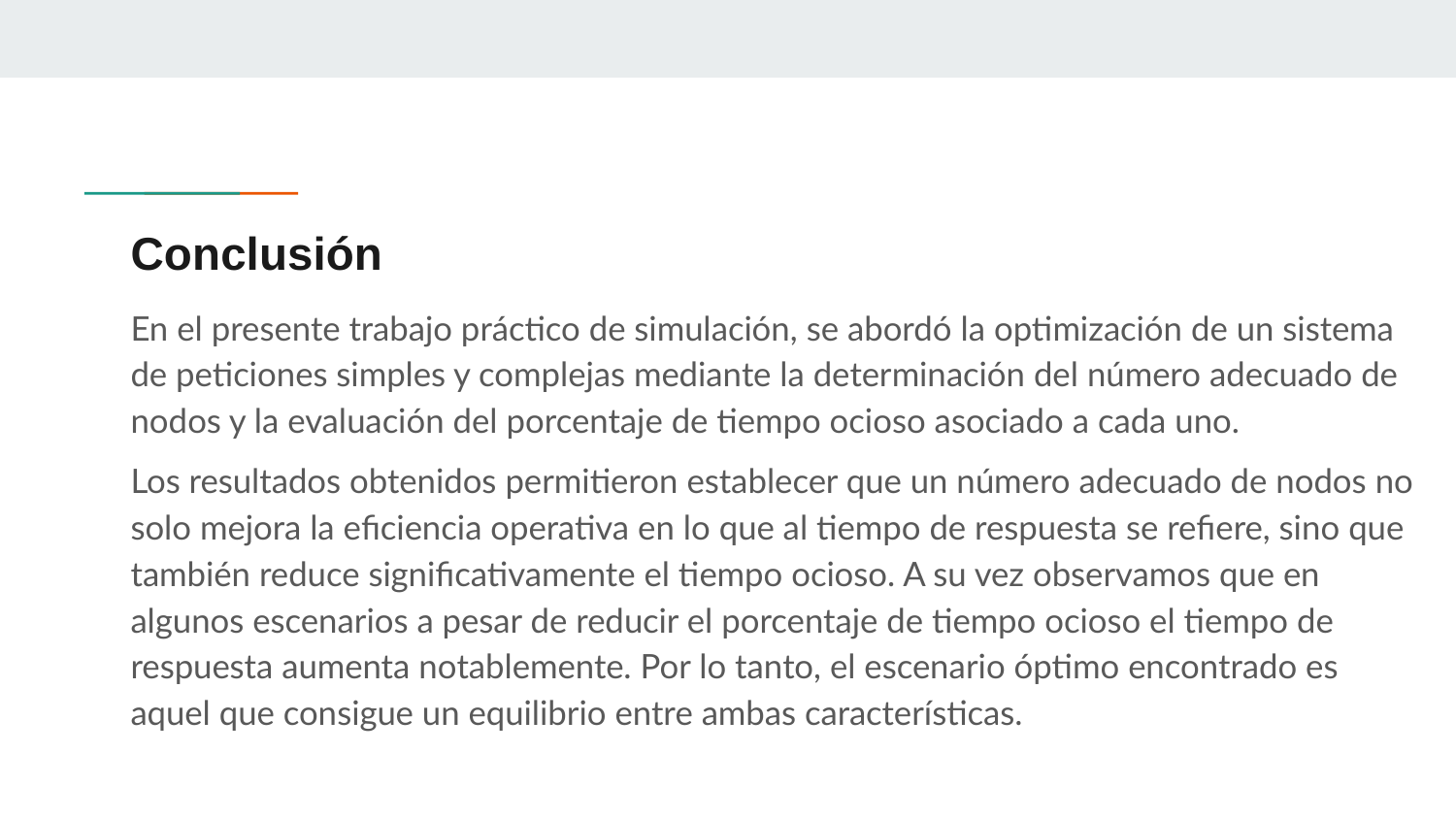

# Conclusión
En el presente trabajo práctico de simulación, se abordó la optimización de un sistema de peticiones simples y complejas mediante la determinación del número adecuado de nodos y la evaluación del porcentaje de tiempo ocioso asociado a cada uno.
Los resultados obtenidos permitieron establecer que un número adecuado de nodos no solo mejora la eficiencia operativa en lo que al tiempo de respuesta se refiere, sino que también reduce significativamente el tiempo ocioso. A su vez observamos que en algunos escenarios a pesar de reducir el porcentaje de tiempo ocioso el tiempo de respuesta aumenta notablemente. Por lo tanto, el escenario óptimo encontrado es aquel que consigue un equilibrio entre ambas características.